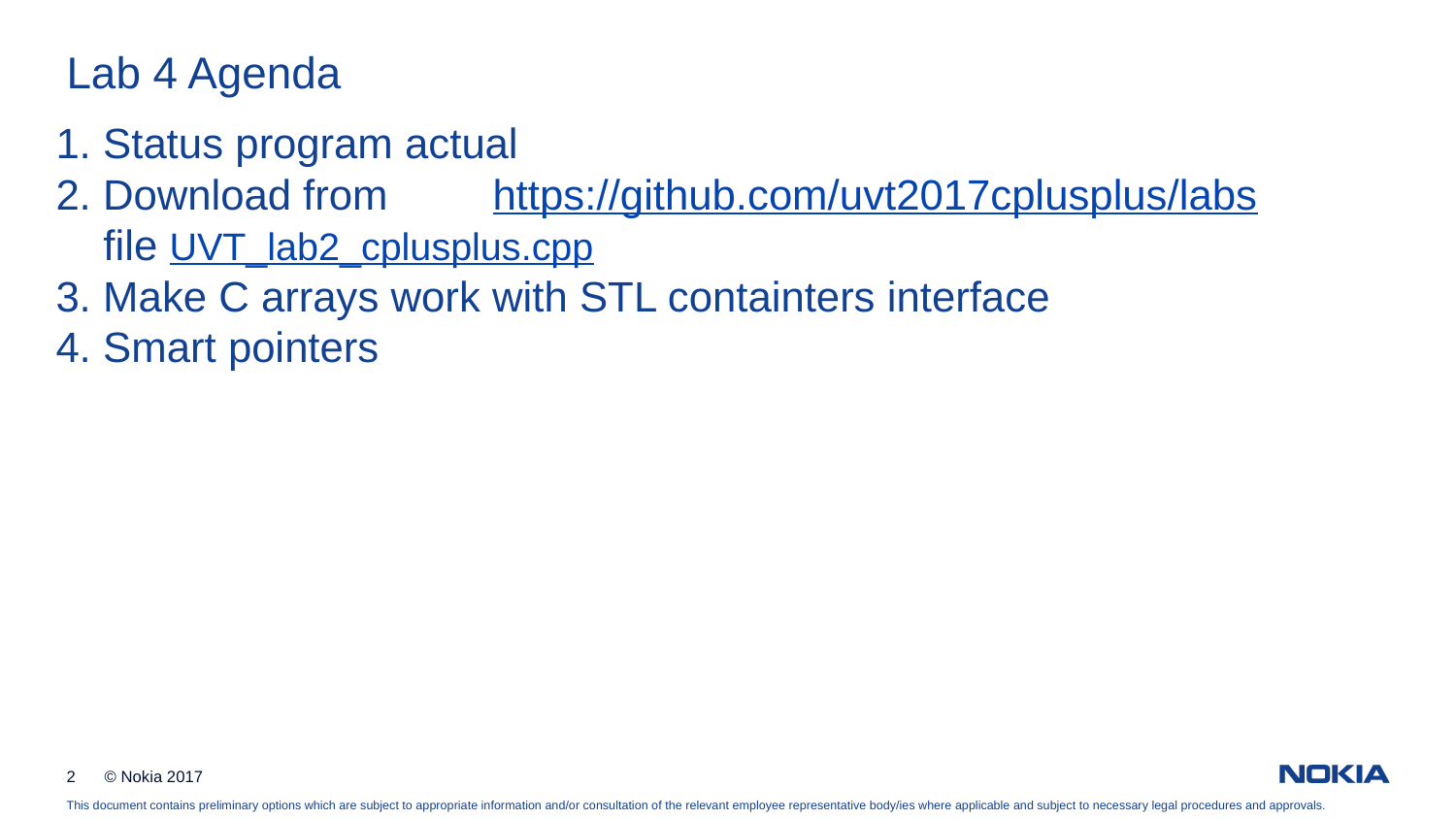

Lab 4 Agenda
1. Status program actual
2. Download from	https://github.com/uvt2017cplusplus/labs
    file UVT_lab2_cplusplus.cpp
3. Make C arrays work with STL containters interface
4. Smart pointers